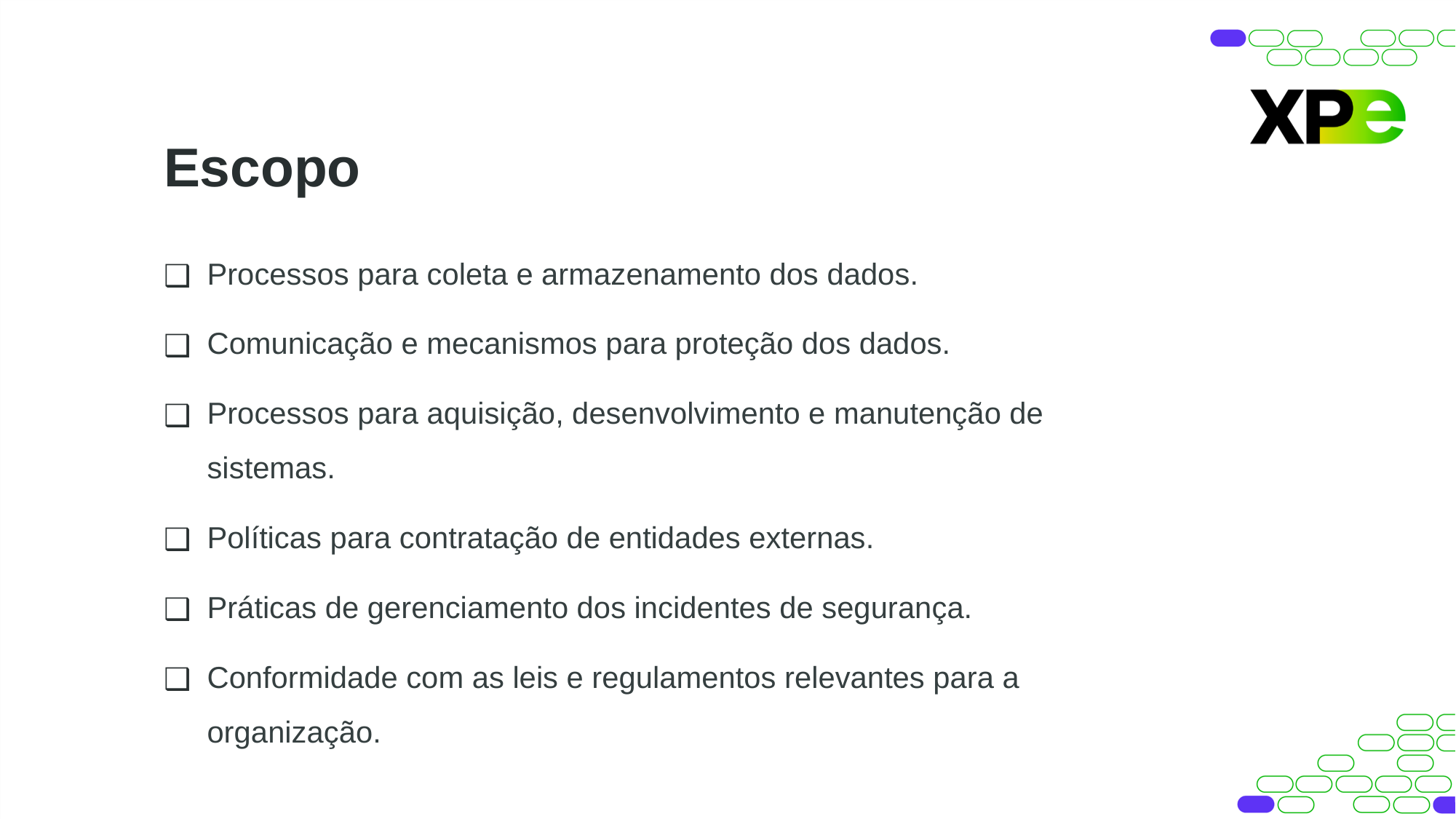

Escopo
Processos para coleta e armazenamento dos dados.
Comunicação e mecanismos para proteção dos dados.
Processos para aquisição, desenvolvimento e manutenção de sistemas.
Políticas para contratação de entidades externas.
Práticas de gerenciamento dos incidentes de segurança.
Conformidade com as leis e regulamentos relevantes para a organização.